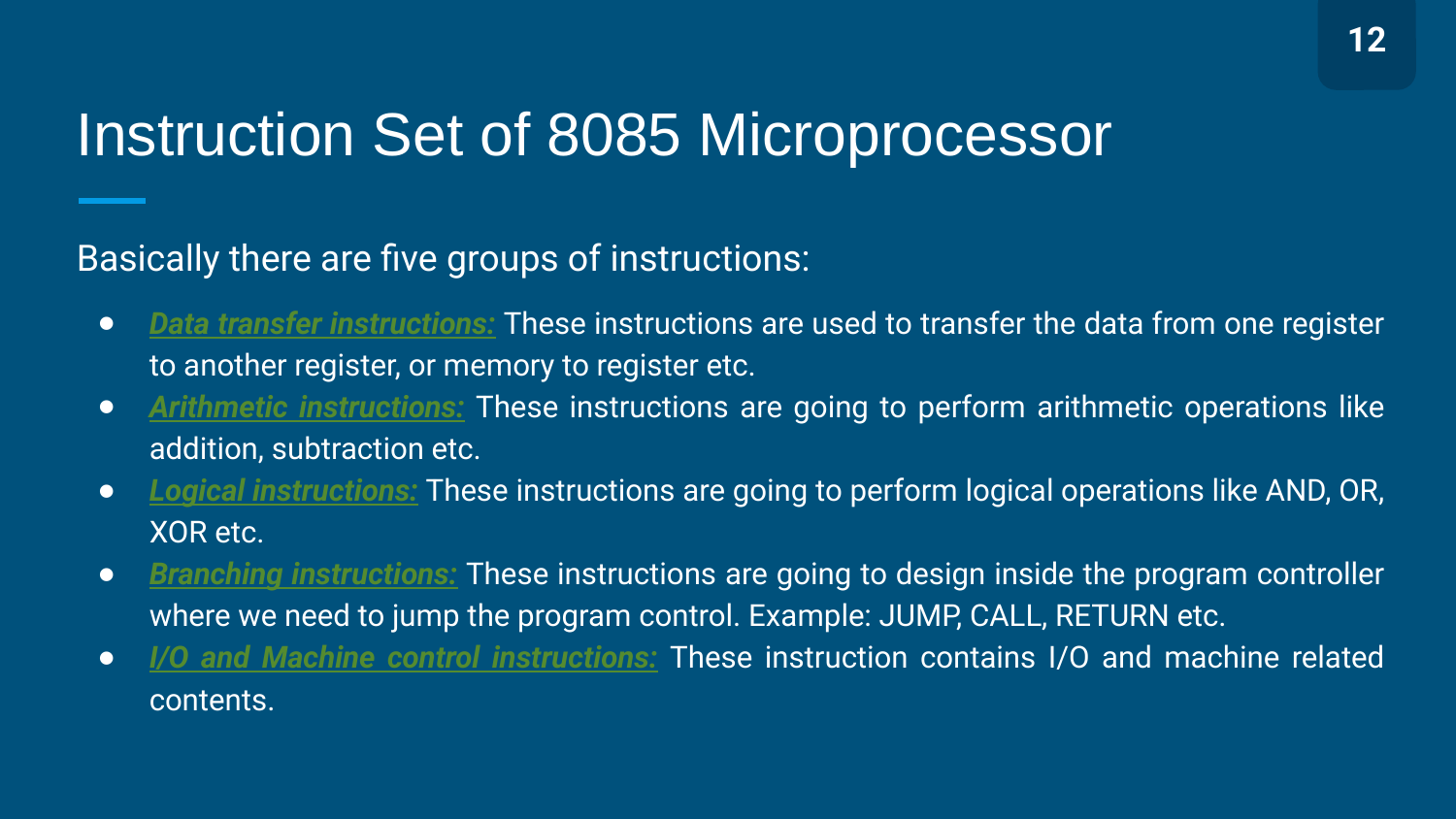

12
# Instruction Set of 8085 Microprocessor
Basically there are five groups of instructions:
Data transfer instructions: These instructions are used to transfer the data from one register to another register, or memory to register etc.
Arithmetic instructions: These instructions are going to perform arithmetic operations like addition, subtraction etc.
Logical instructions: These instructions are going to perform logical operations like AND, OR, XOR etc.
Branching instructions: These instructions are going to design inside the program controller where we need to jump the program control. Example: JUMP, CALL, RETURN etc.
I/O and Machine control instructions: These instruction contains I/O and machine related contents.